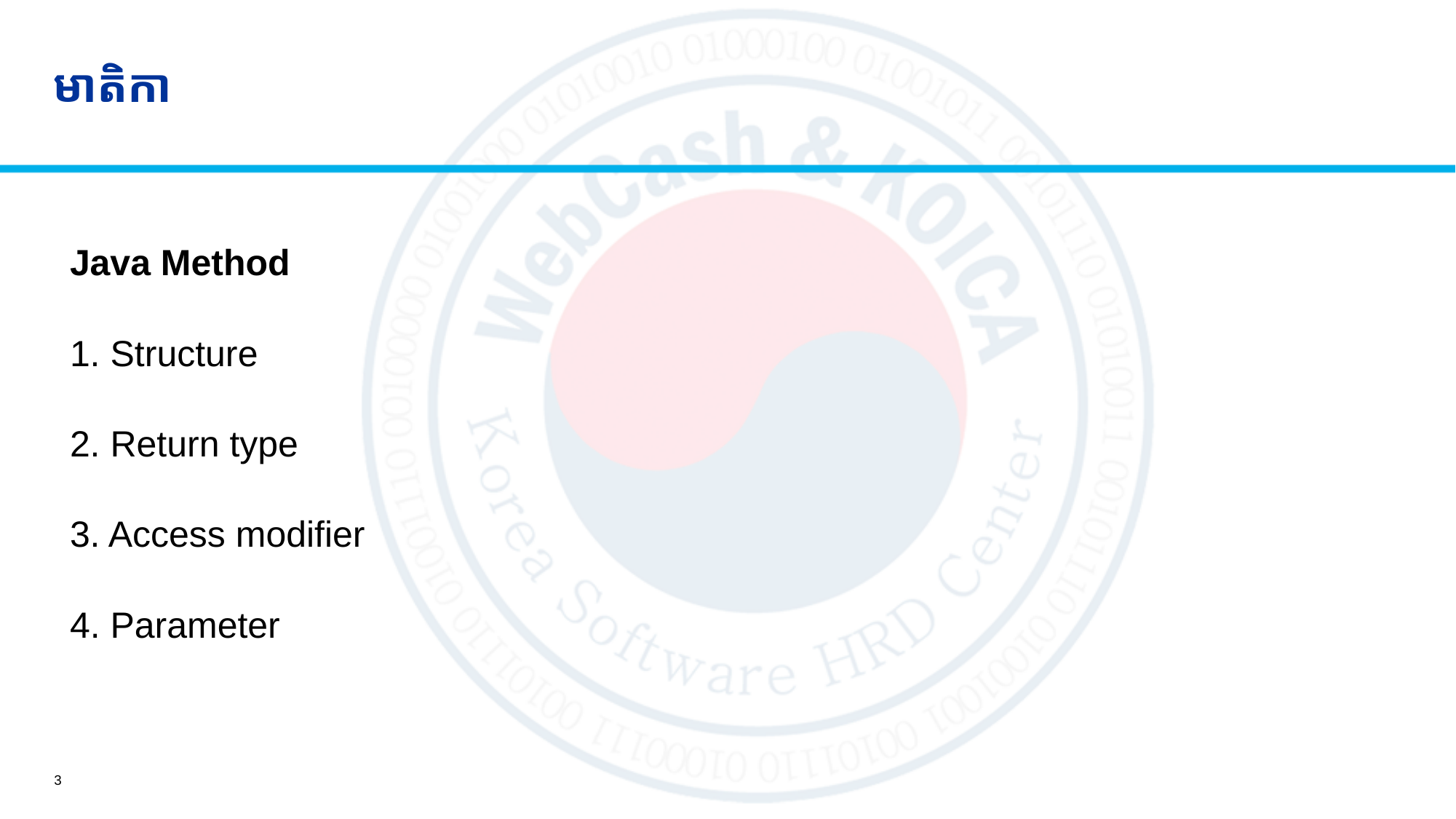

# មាតិកា
Java Method
1. Structure
2. Return type
3. Access modifier
4. Parameter

3